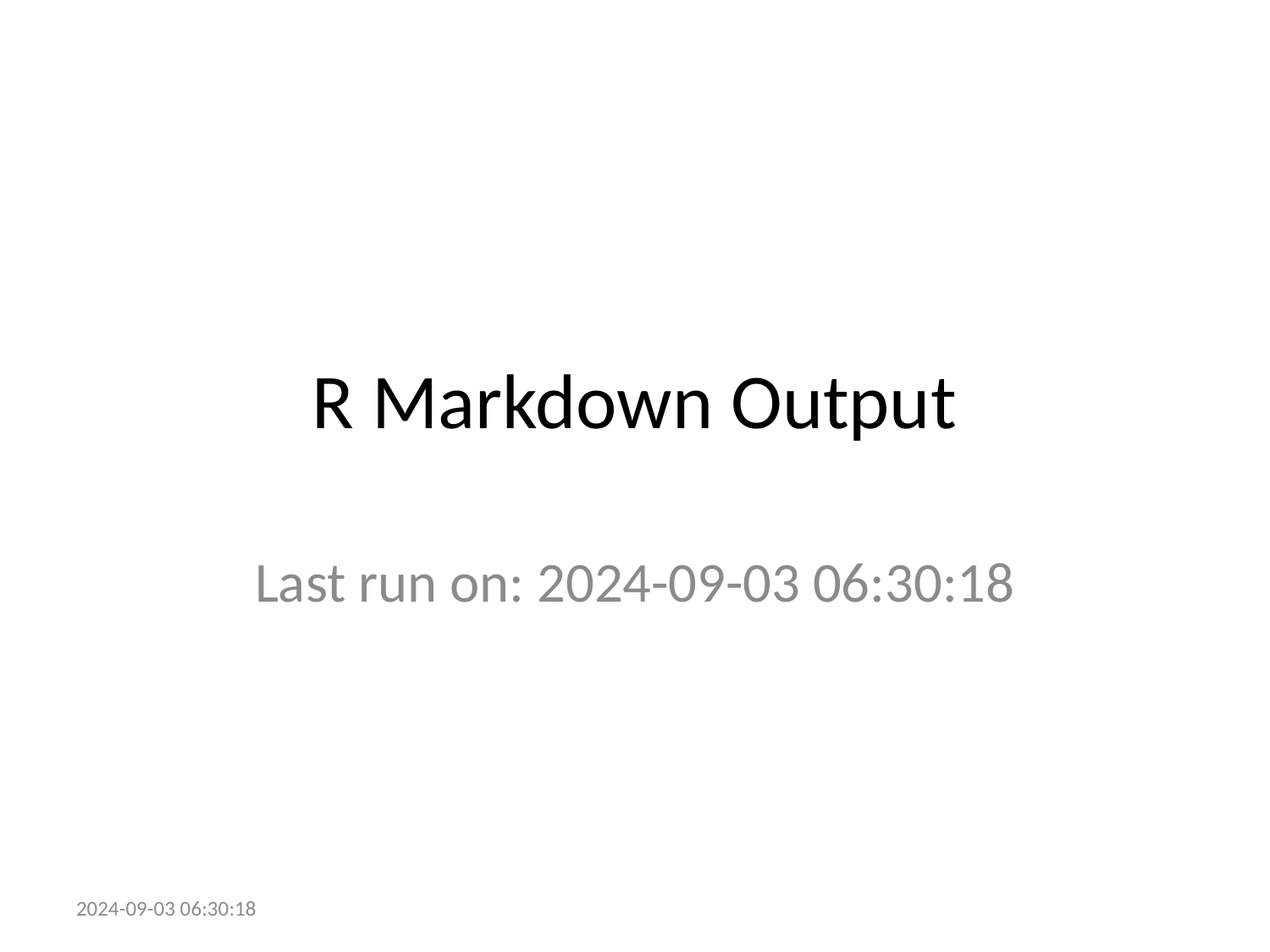

# R Markdown Output
Last run on: 2024-09-03 06:30:18
2024-09-03 06:30:18